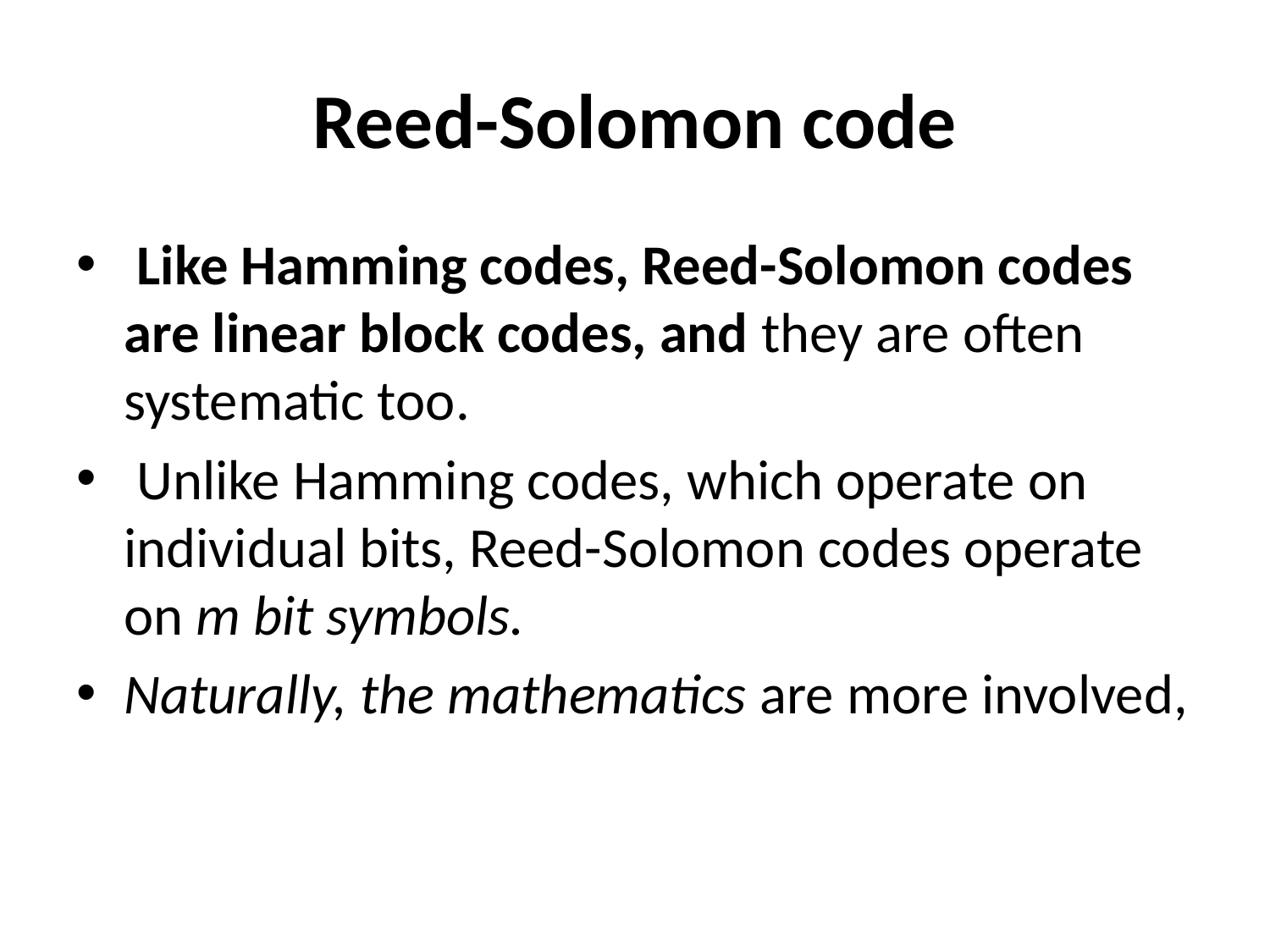

# Reed-Solomon code
 Like Hamming codes, Reed-Solomon codes are linear block codes, and they are often systematic too.
 Unlike Hamming codes, which operate on individual bits, Reed-Solomon codes operate on m bit symbols.
Naturally, the mathematics are more involved,